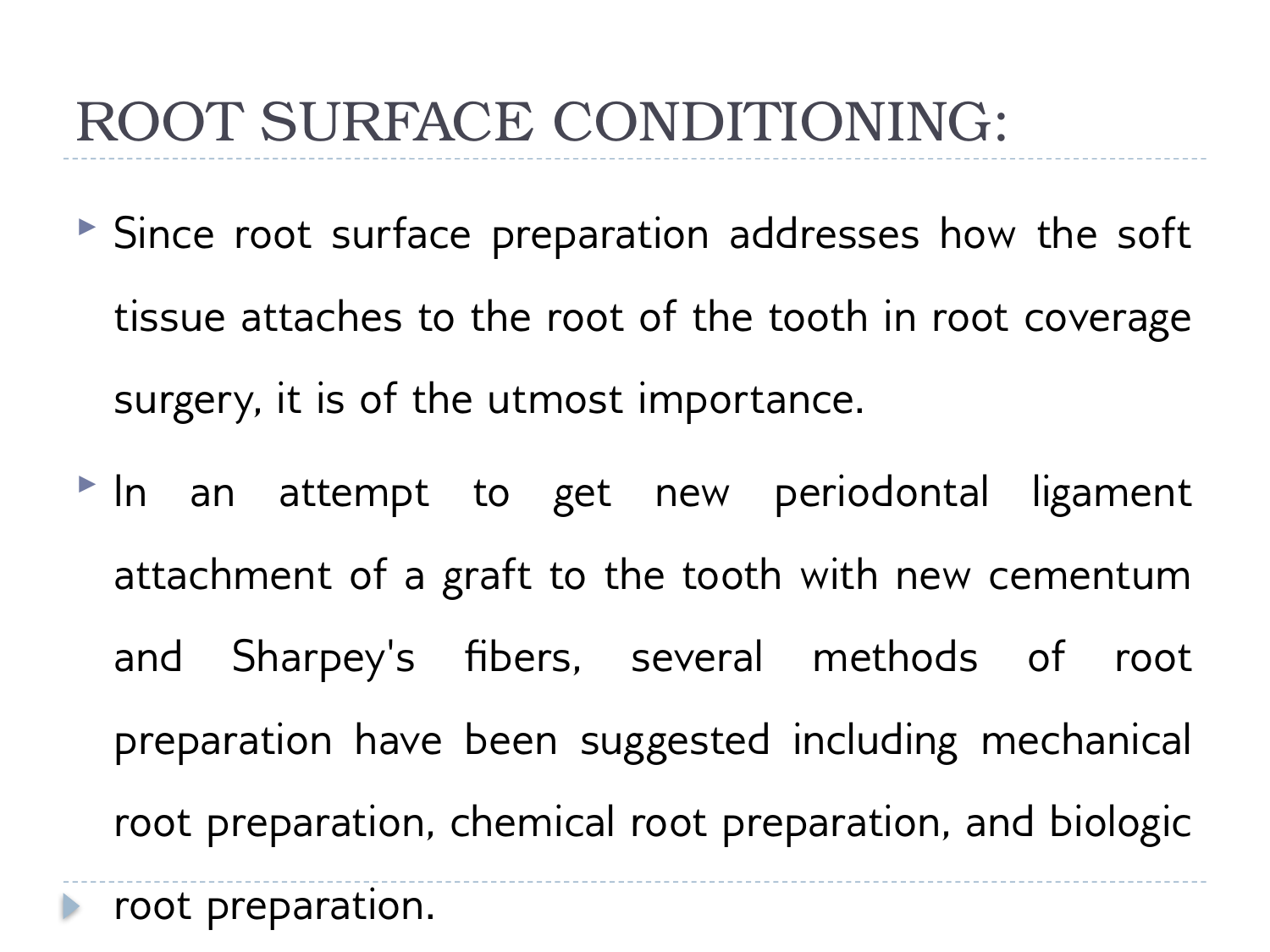

# ROOT SURFACE CONDITIONING:
Since root surface preparation addresses how the soft tissue attaches to the root of the tooth in root coverage surgery, it is of the utmost importance.
In an attempt to get new periodontal ligament attachment of a graft to the tooth with new cementum and Sharpey's fibers, several methods of root preparation have been suggested including mechanical root preparation, chemical root preparation, and biologic root preparation.